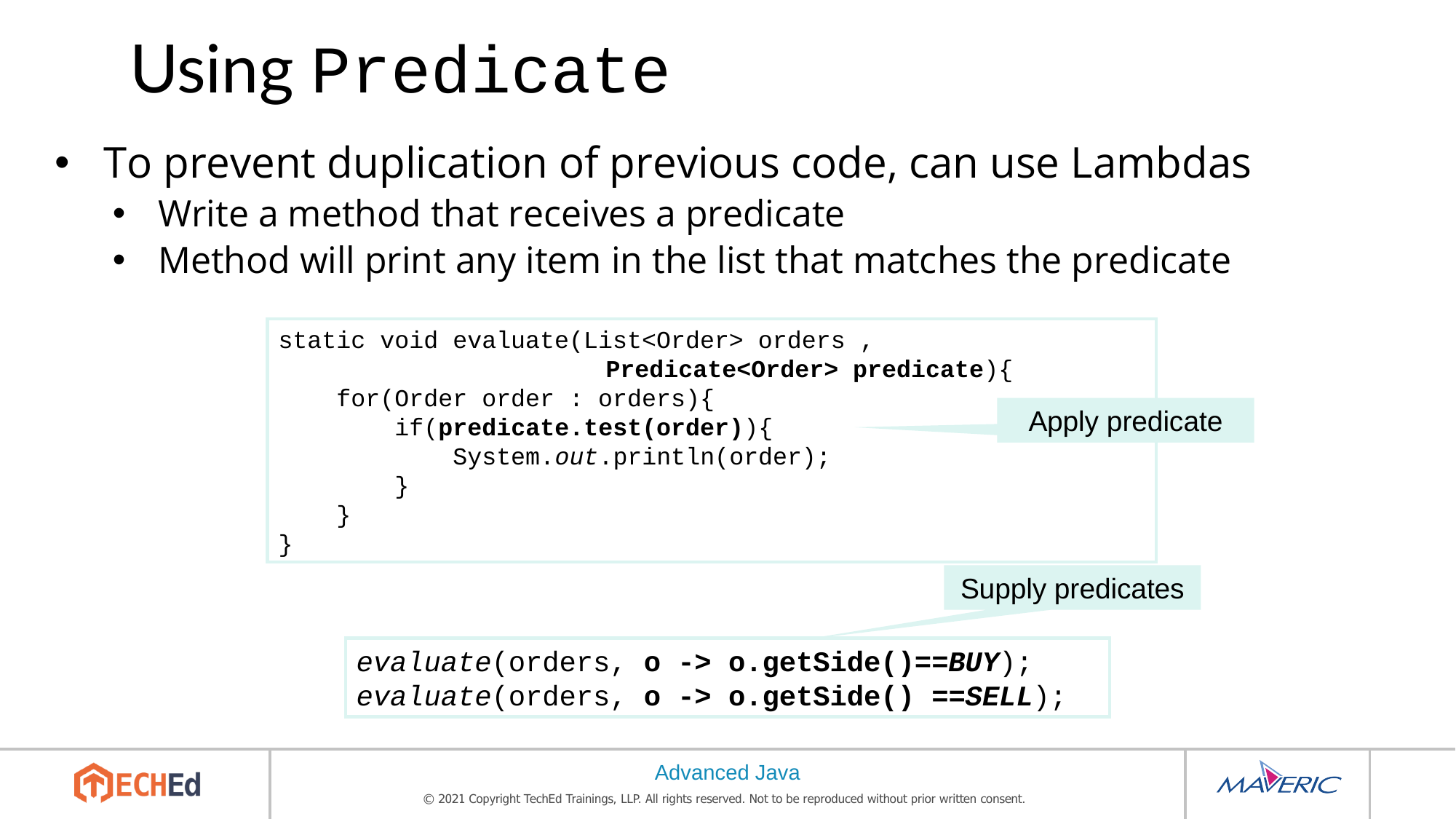

# Using Predicate
To prevent duplication of previous code, can use Lambdas
Write a method that receives a predicate
Method will print any item in the list that matches the predicate

static void evaluate(List<Order> orders ,
			Predicate<Order> predicate){
    for(Order order : orders){
        if(predicate.test(order)){
            System.out.println(order);
        }
    }
}
Apply predicate
Supply predicates
evaluate(orders, o -> o.getSide()==BUY);
evaluate(orders, o -> o.getSide() ==SELL);